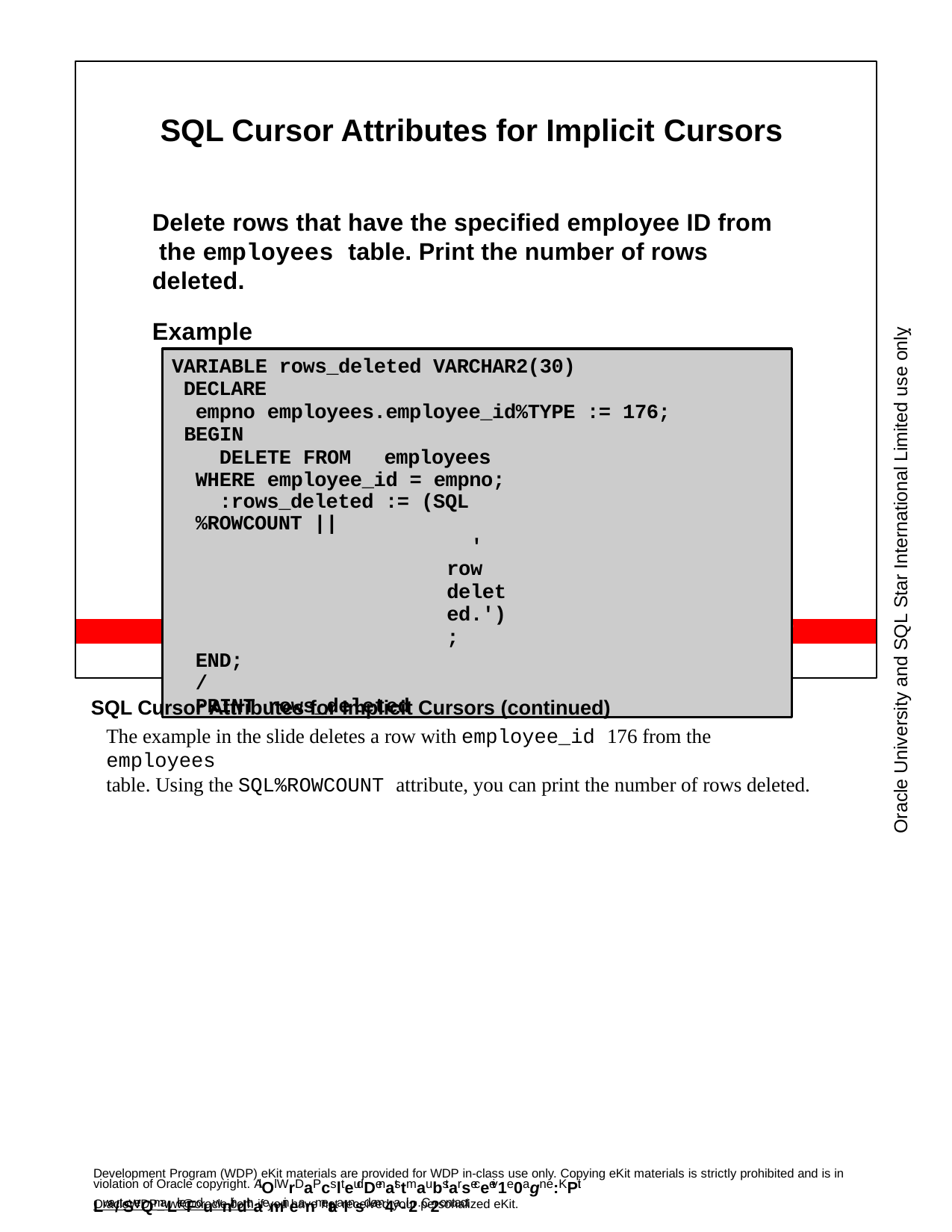

SQL Cursor Attributes for Implicit Cursors

Delete rows that have the specified employee ID from  the employees table. Print the number of rows  deleted.
Example

Copyright © 2006, Oracle. All rights reserved.
Oracle University and SQL Star International Limited use onlyฺ
VARIABLE rows_deleted VARCHAR2(30)  DECLARE
empno employees.employee_id%TYPE := 176;  BEGIN
DELETE FROM	employees  WHERE employee_id = empno;
:rows_deleted := (SQL%ROWCOUNT ||
' row deleted.');
END;
/
PRINT rows_deleted

SQL Cursor Attributes for Implicit Cursors (continued)
The example in the slide deletes a row with employee_id 176 from the employees
table. Using the SQL%ROWCOUNT attribute, you can print the number of rows deleted.
Development Program (WDP) eKit materials are provided for WDP in-class use only. Copying eKit materials is strictly prohibited and is in
violation of Oracle copyright. AlOl WrDaPcslteudDenatstmaubstarseceeiv1e0agn e:KPit Lwa/tSerQmaLrkeFduwnithdthaemir neanmetaalnsd em4a-il2. C2ontact
OracleWDP_ww@oracle.com if you have not received your personalized eKit.